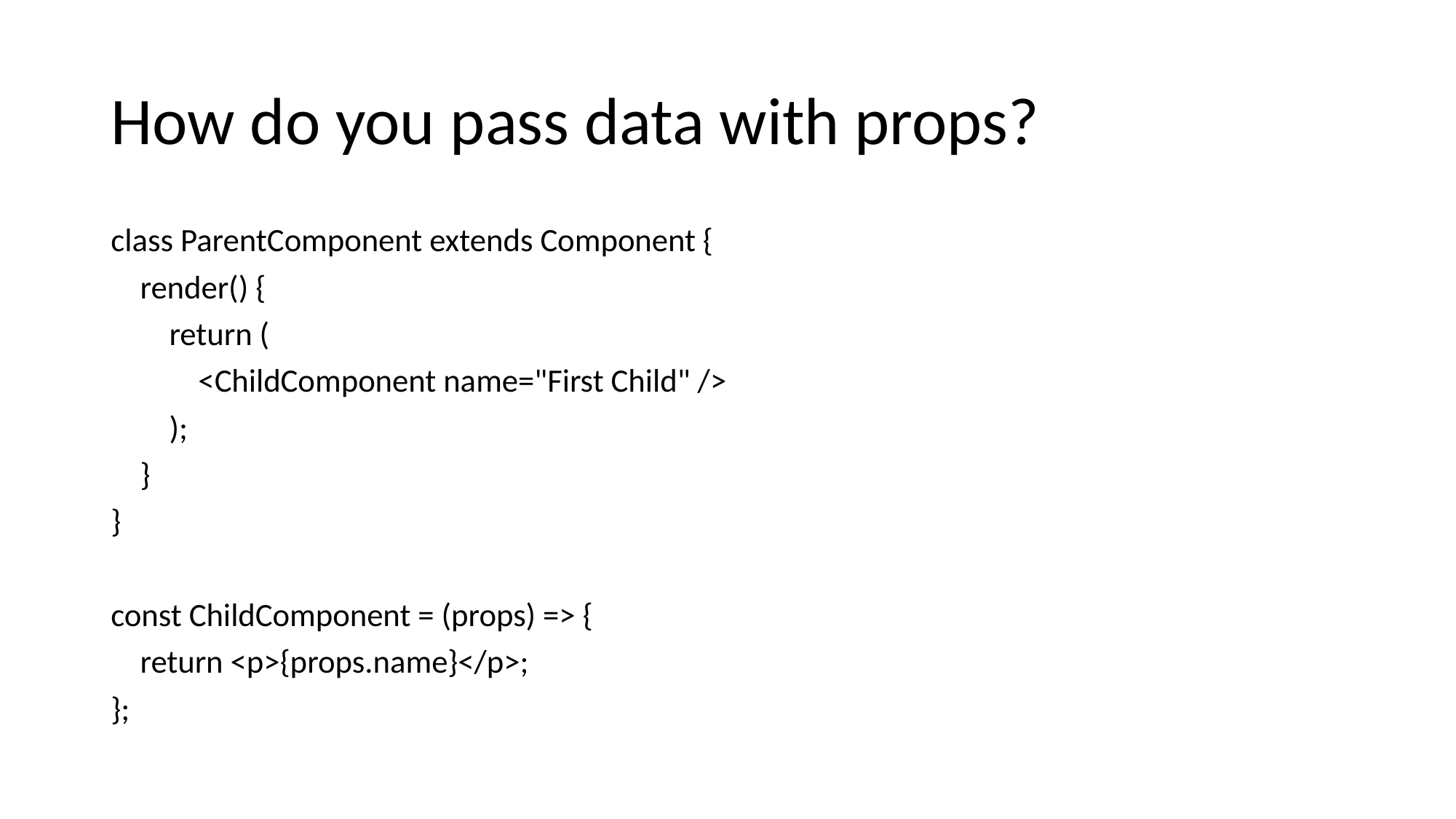

# How do you pass data with props?
class ParentComponent extends Component {
    render() {
        return (
            <ChildComponent name="First Child" />
        );
    }
}

const ChildComponent = (props) => {
    return <p>{props.name}</p>;
};